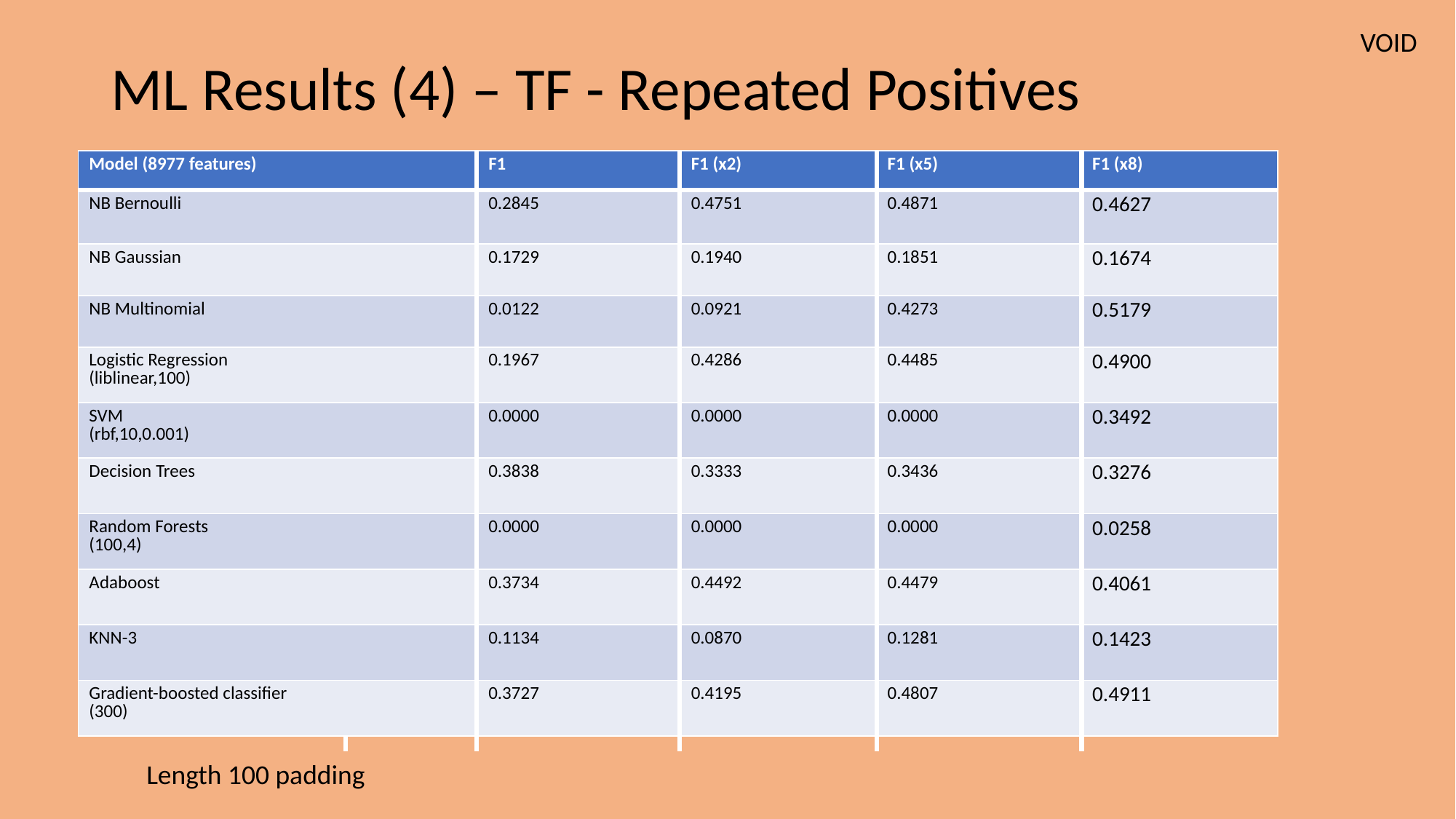

# ML Results (4) – TF - Repeated Positives
VOID
| Model (8977 features) | F1 | F1 (x2) | F1 (x5) | F1 (x8) |
| --- | --- | --- | --- | --- |
| NB Bernoulli | 0.2845 | 0.4751 | 0.4871 | 0.4627 |
| NB Gaussian | 0.1729 | 0.1940 | 0.1851 | 0.1674 |
| NB Multinomial | 0.0122 | 0.0921 | 0.4273 | 0.5179 |
| Logistic Regression (liblinear,100) | 0.1967 | 0.4286 | 0.4485 | 0.4900 |
| SVM (rbf,10,0.001) | 0.0000 | 0.0000 | 0.0000 | 0.3492 |
| Decision Trees | 0.3838 | 0.3333 | 0.3436 | 0.3276 |
| Random Forests (100,4) | 0.0000 | 0.0000 | 0.0000 | 0.0258 |
| Adaboost | 0.3734 | 0.4492 | 0.4479 | 0.4061 |
| KNN-3 | 0.1134 | 0.0870 | 0.1281 | 0.1423 |
| Gradient-boosted classifier (300) | 0.3727 | 0.4195 | 0.4807 | 0.4911 |
Length 100 padding